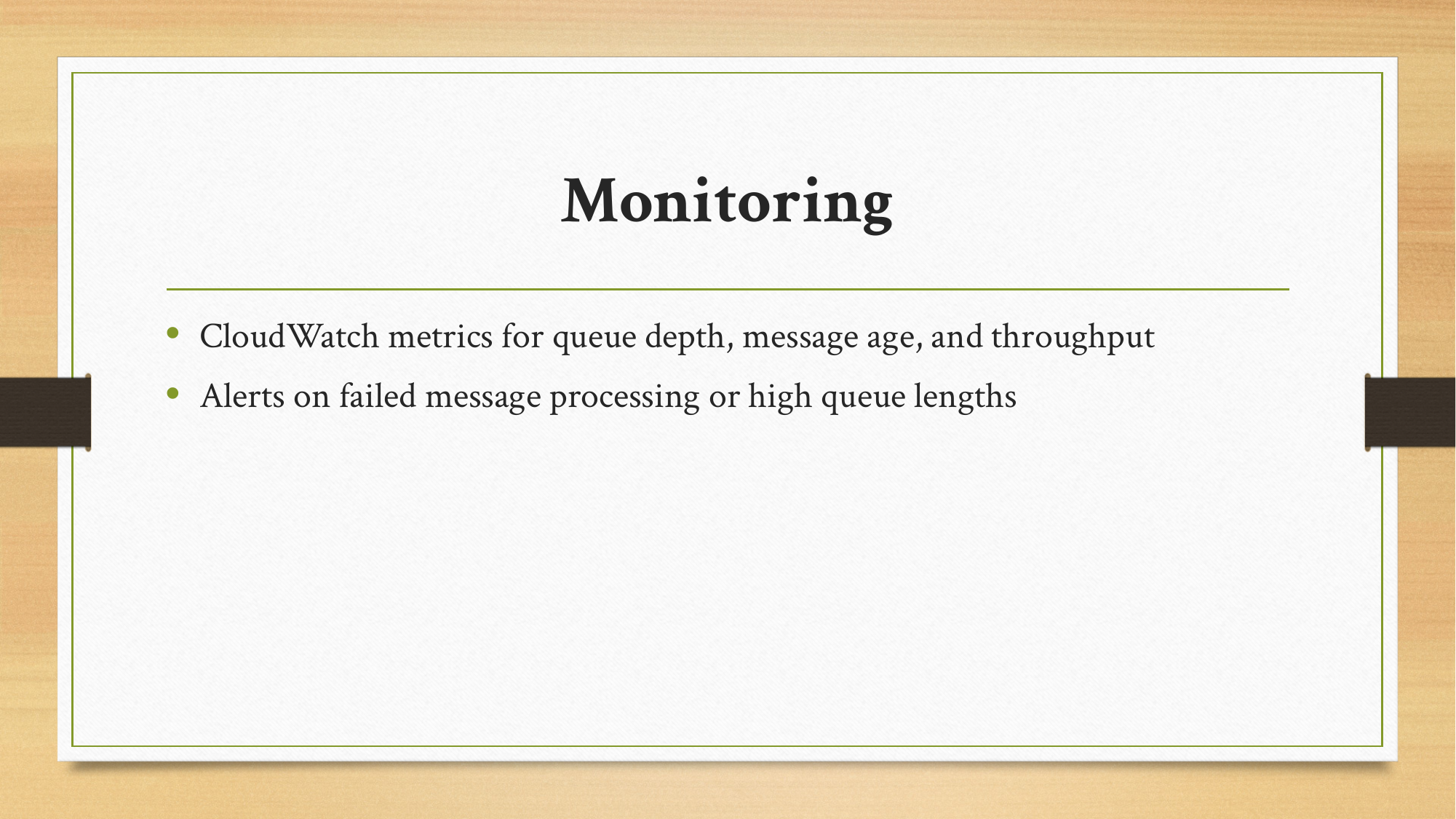

# Monitoring
CloudWatch metrics for queue depth, message age, and throughput
Alerts on failed message processing or high queue lengths